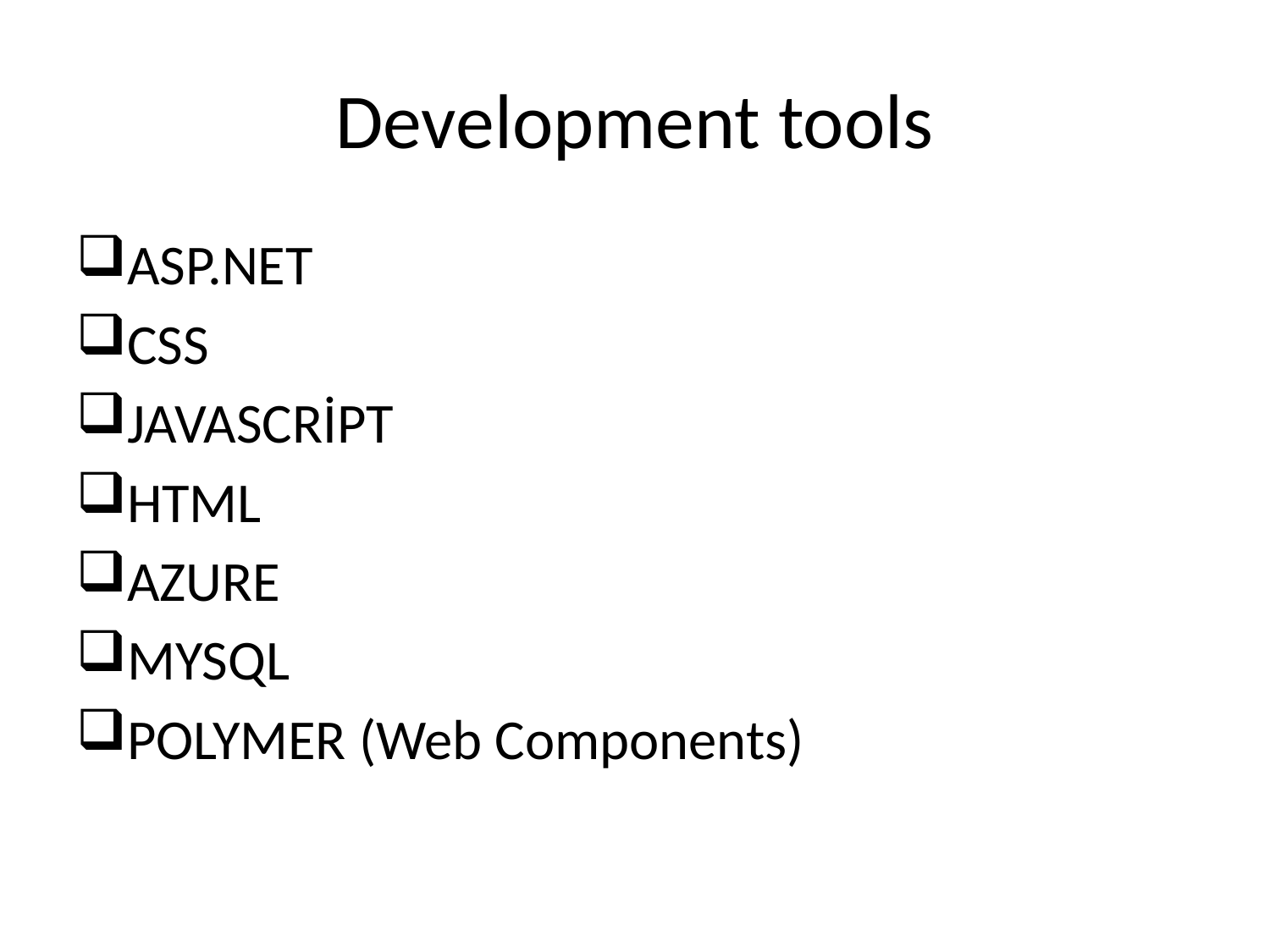

# Development tools
ASP.NET
CSS
JAVASCRİPT
HTML
AZURE
MYSQL
POLYMER (Web Components)